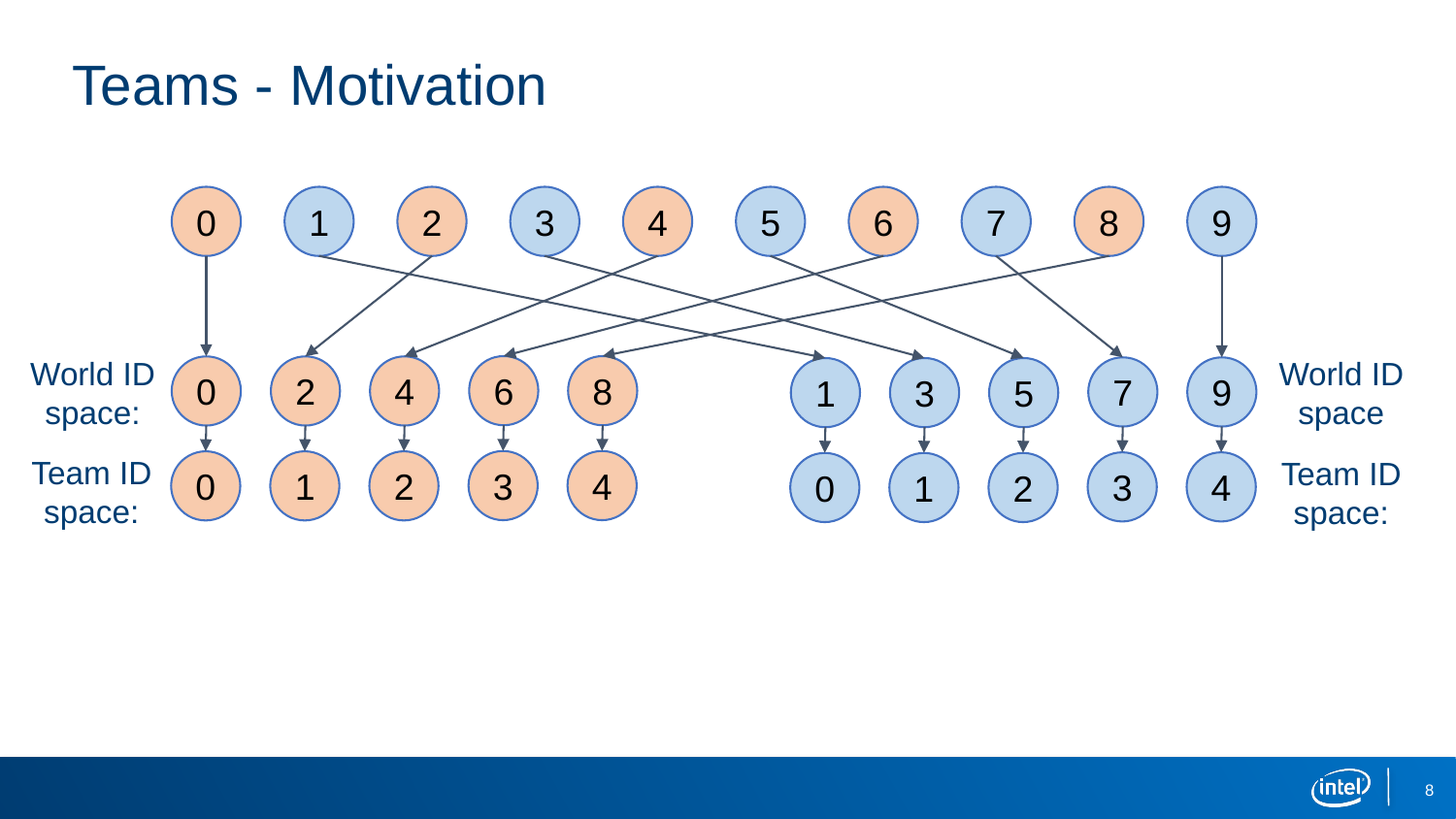

Teams - Motivation
0
1
2
3
4
5
6
7
8
9
World ID space:
World ID space
6
8
0
2
4
7
9
1
3
5
3
4
0
1
2
Team ID space:
3
4
0
1
2
Team ID space:
8